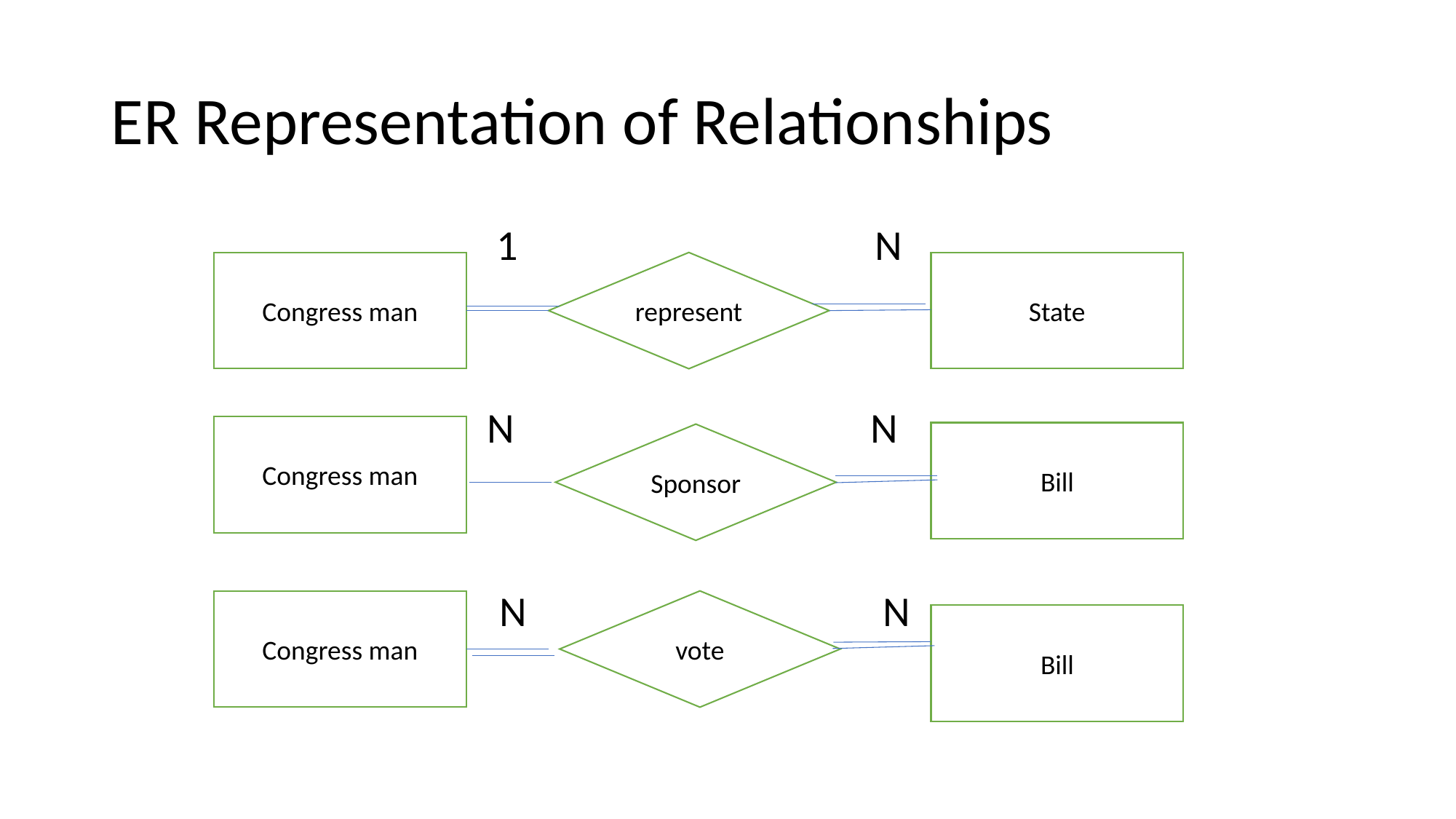

# ER Representation of Relationships
                                        1				N

                                       N                                     N

 	                             N                                     N
Congress man
represent
State
Congress man
Bill
Sponsor
Congress man
vote
Bill